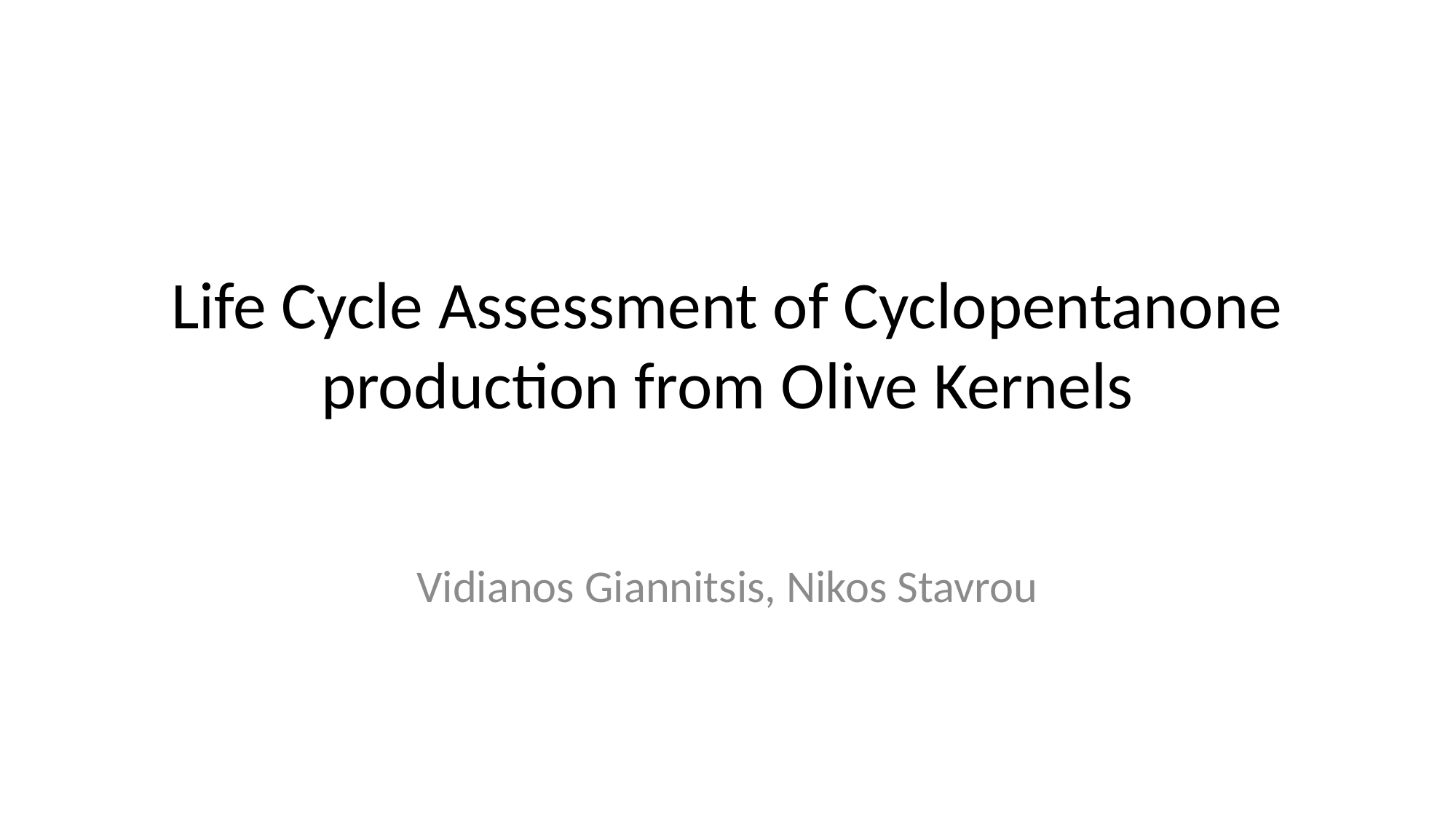

# Life Cycle Assessment of Cyclopentanone production from Olive Kernels
Vidianos Giannitsis, Nikos Stavrou